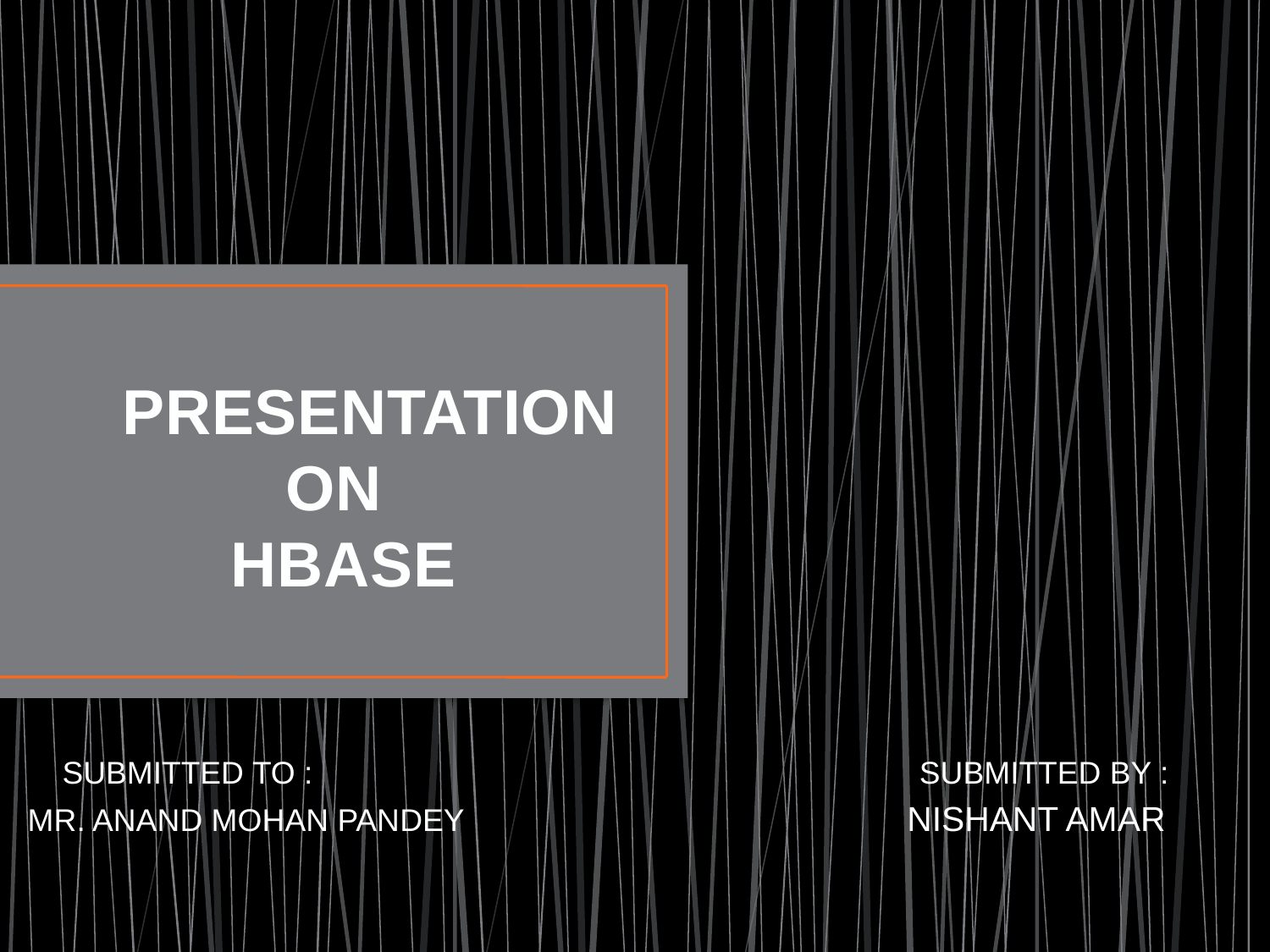

# PRESENTATION ON HBASE
    SUBMITTED TO :                                                                      SUBMITTED BY :
MR. ANAND MOHAN PANDEY                                                   NISHANT AMAR